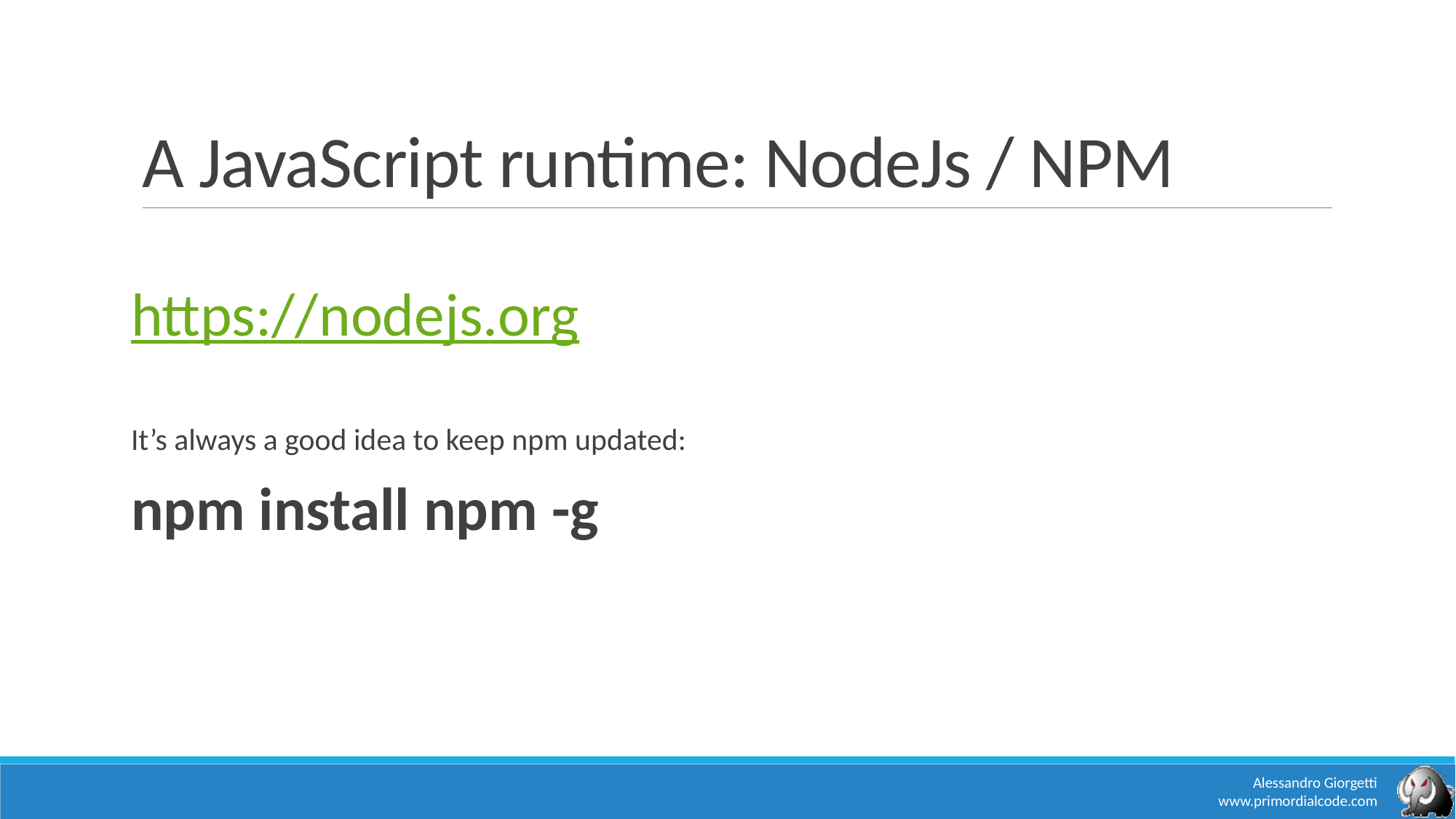

# A JavaScript runtime: NodeJs / NPM

https://nodejs.org

It’s always a good idea to keep npm updated:
npm install npm -g